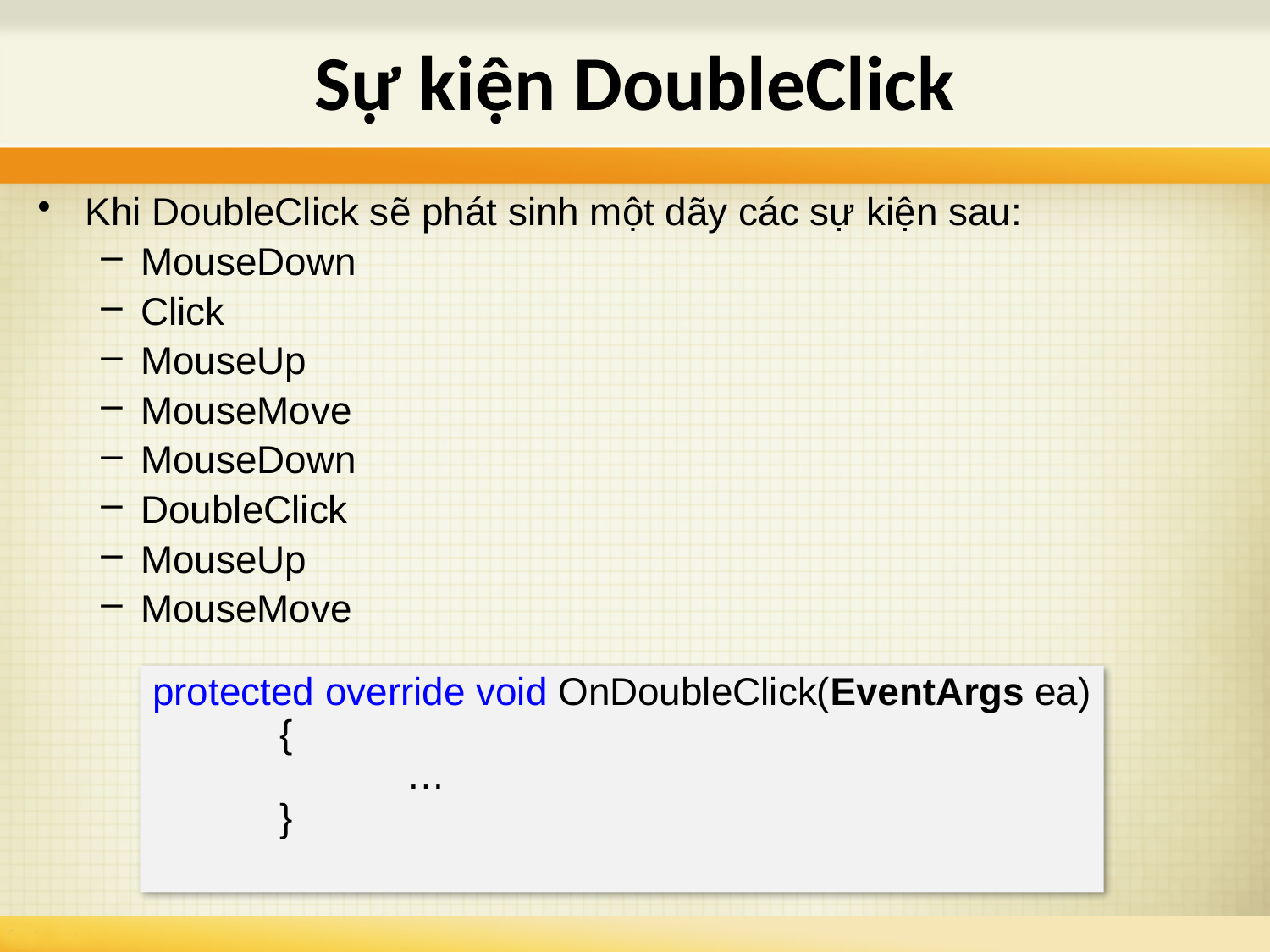

Sự kiện DoubleClick
Khi DoubleClick sẽ phát sinh một dãy các sự kiện sau:
MouseDown
Click
MouseUp
MouseMove
MouseDown
DoubleClick
MouseUp
MouseMove

protected override void OnDoubleClick(EventArgs ea)
	{
		…
	}